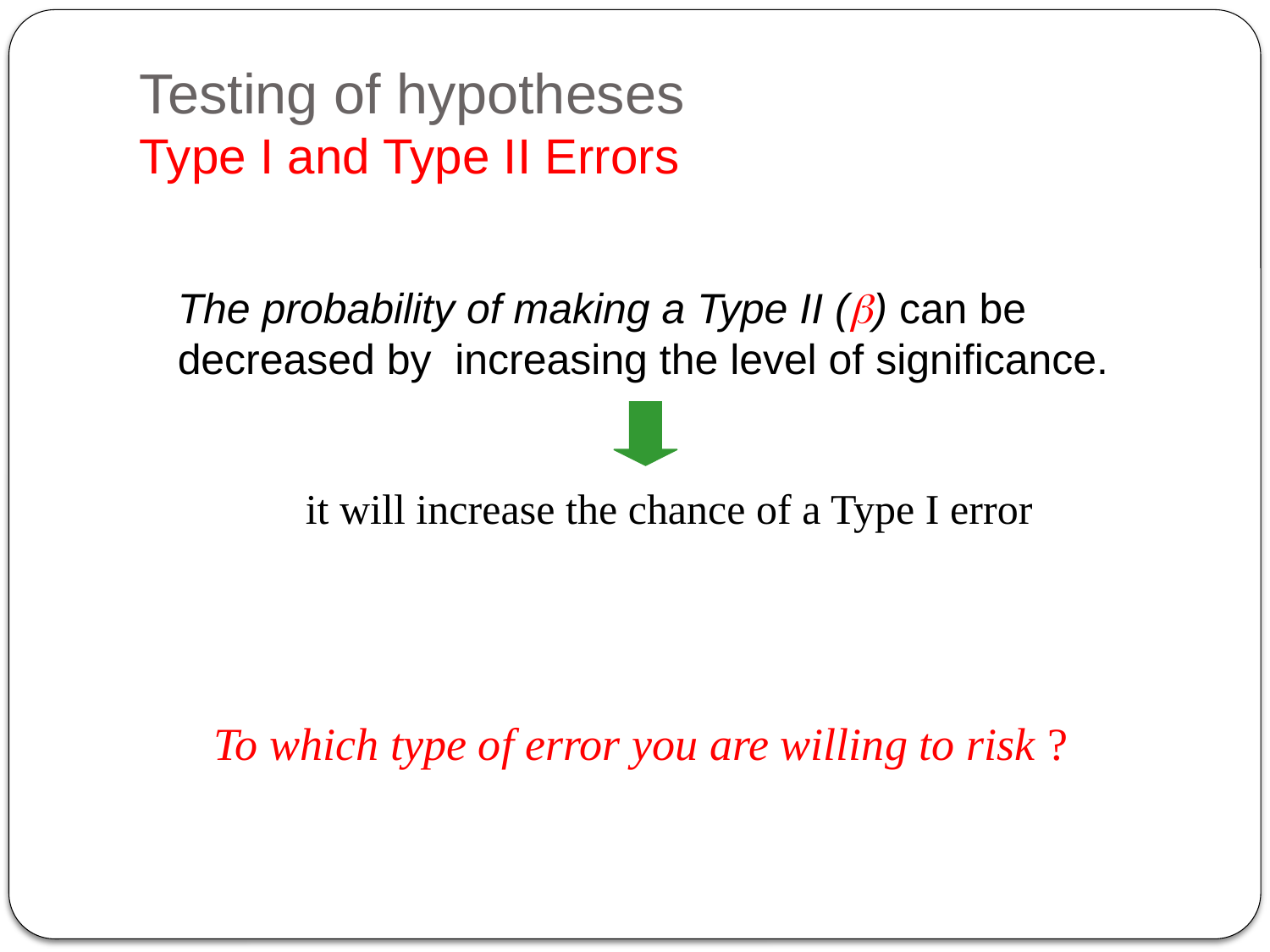

# Testing of hypotheses Type I and Type II Errors
	The probability of making a Type II (β) can be decreased by  increasing the level of significance.

	it will increase the chance of a Type I error
To which type of error you are willing to risk ?